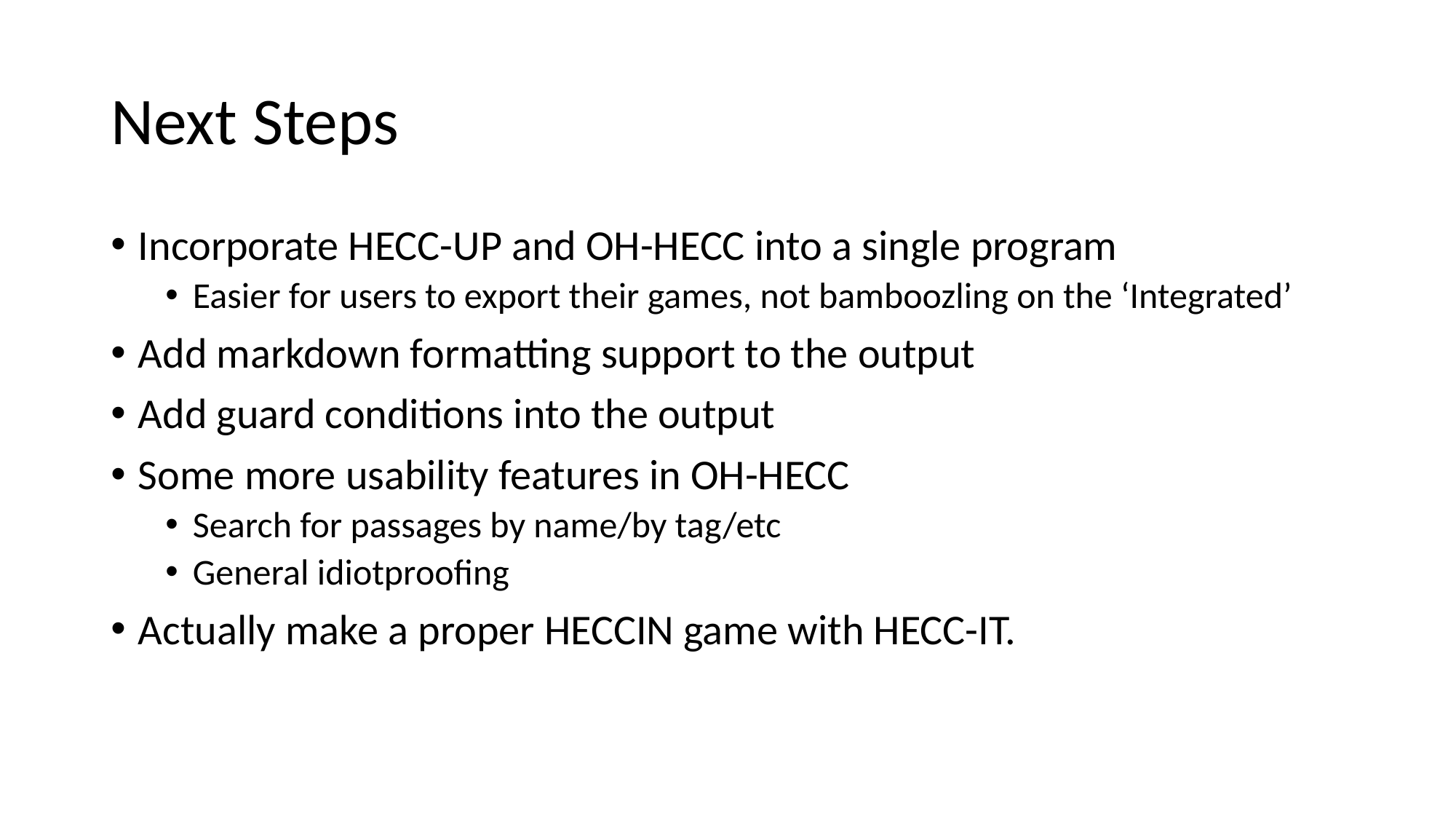

# Next Steps
Incorporate HECC-UP and OH-HECC into a single program
Easier for users to export their games, not bamboozling on the ‘Integrated’
Add markdown formatting support to the output
Add guard conditions into the output
Some more usability features in OH-HECC
Search for passages by name/by tag/etc
General idiotproofing
Actually make a proper HECCIN game with HECC-IT.